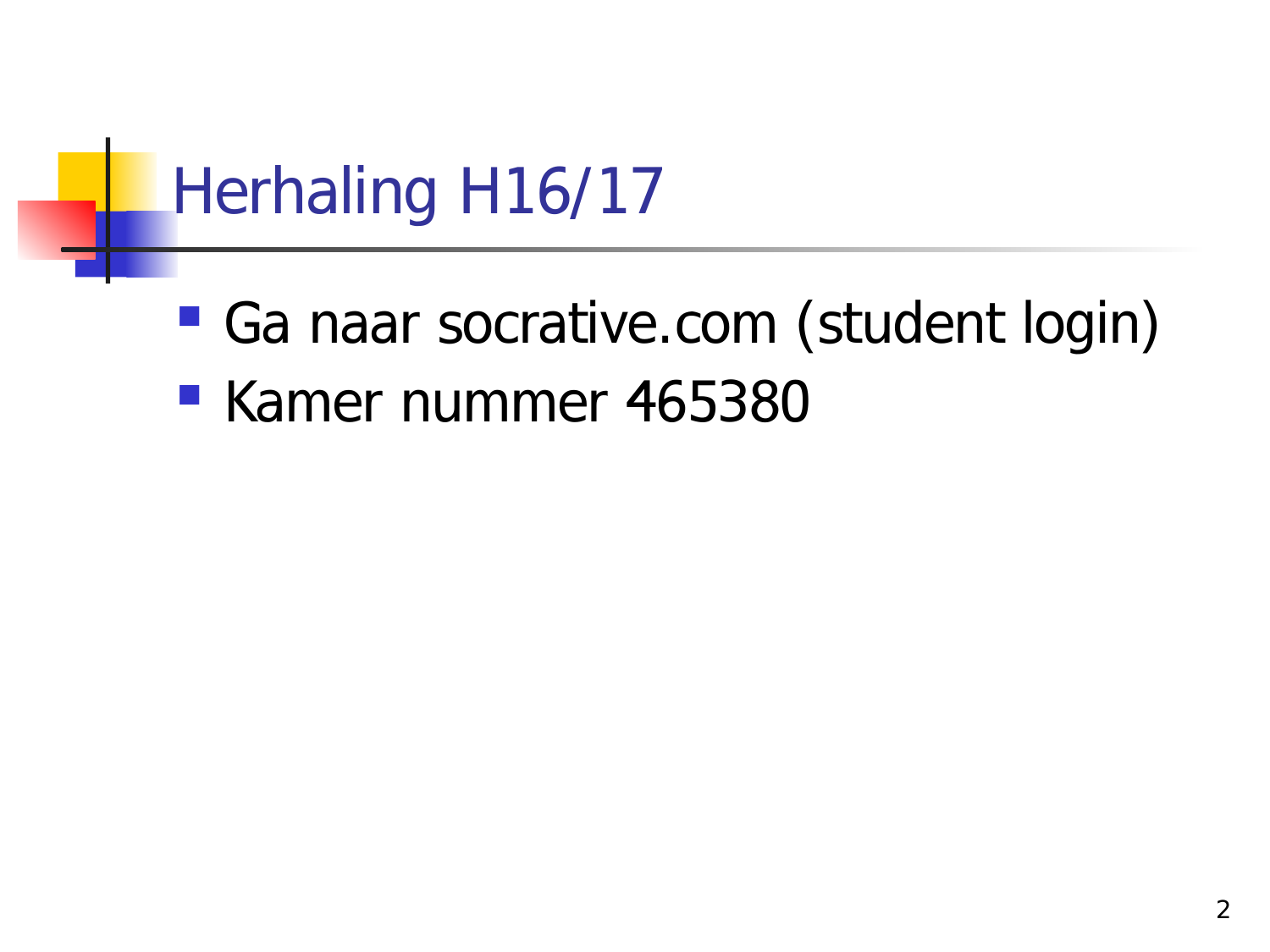

# Herhaling H16/17
Ga naar socrative.com (student login)
Kamer nummer 465380
2